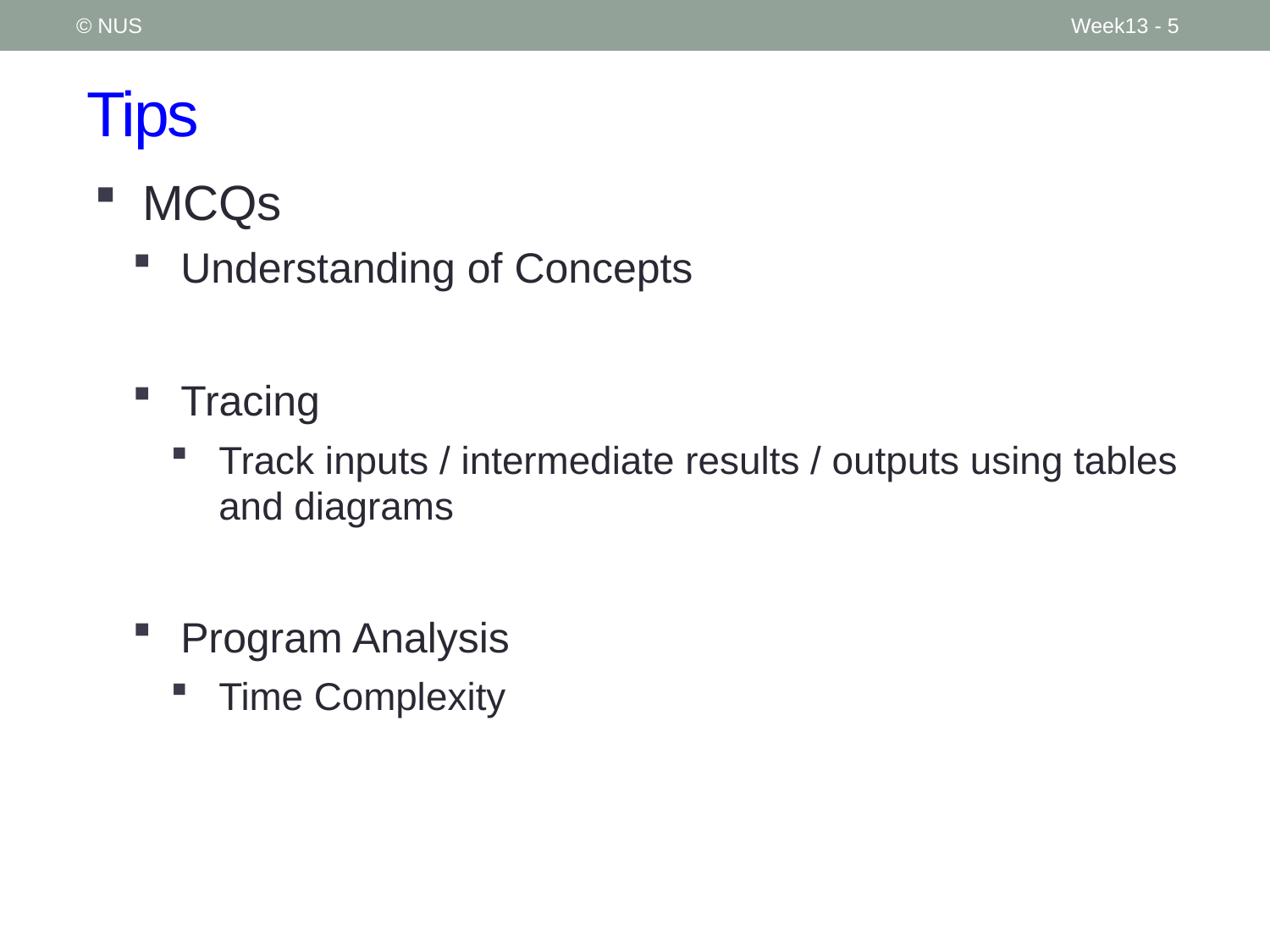

© NUS
Week13 - 5
# Tips
MCQs
Understanding of Concepts

Tracing
Track inputs / intermediate results / outputs using tables and diagrams

Program Analysis
Time Complexity